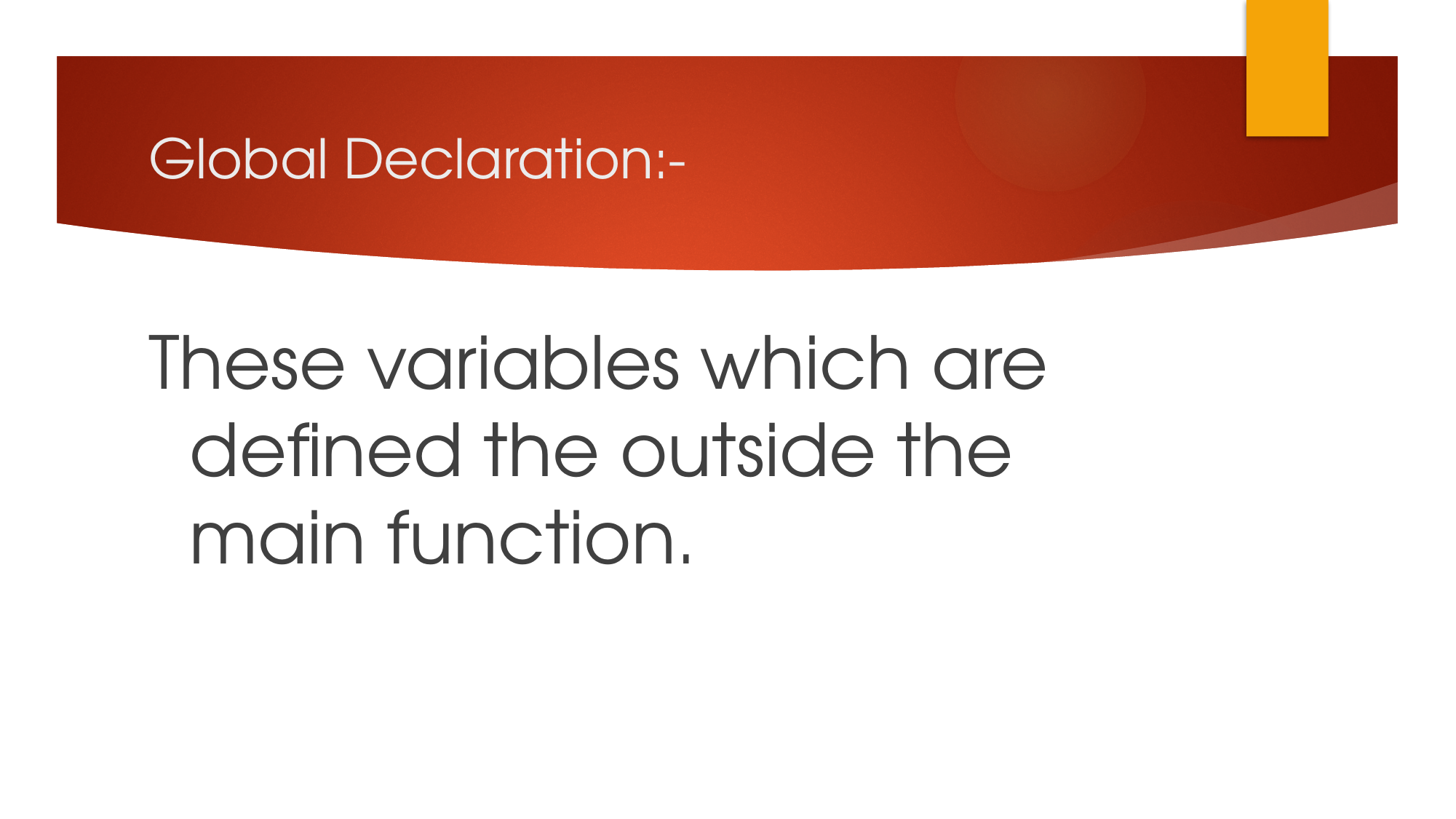

# Global Declaration:-
These variables which are defined the outside the main function.